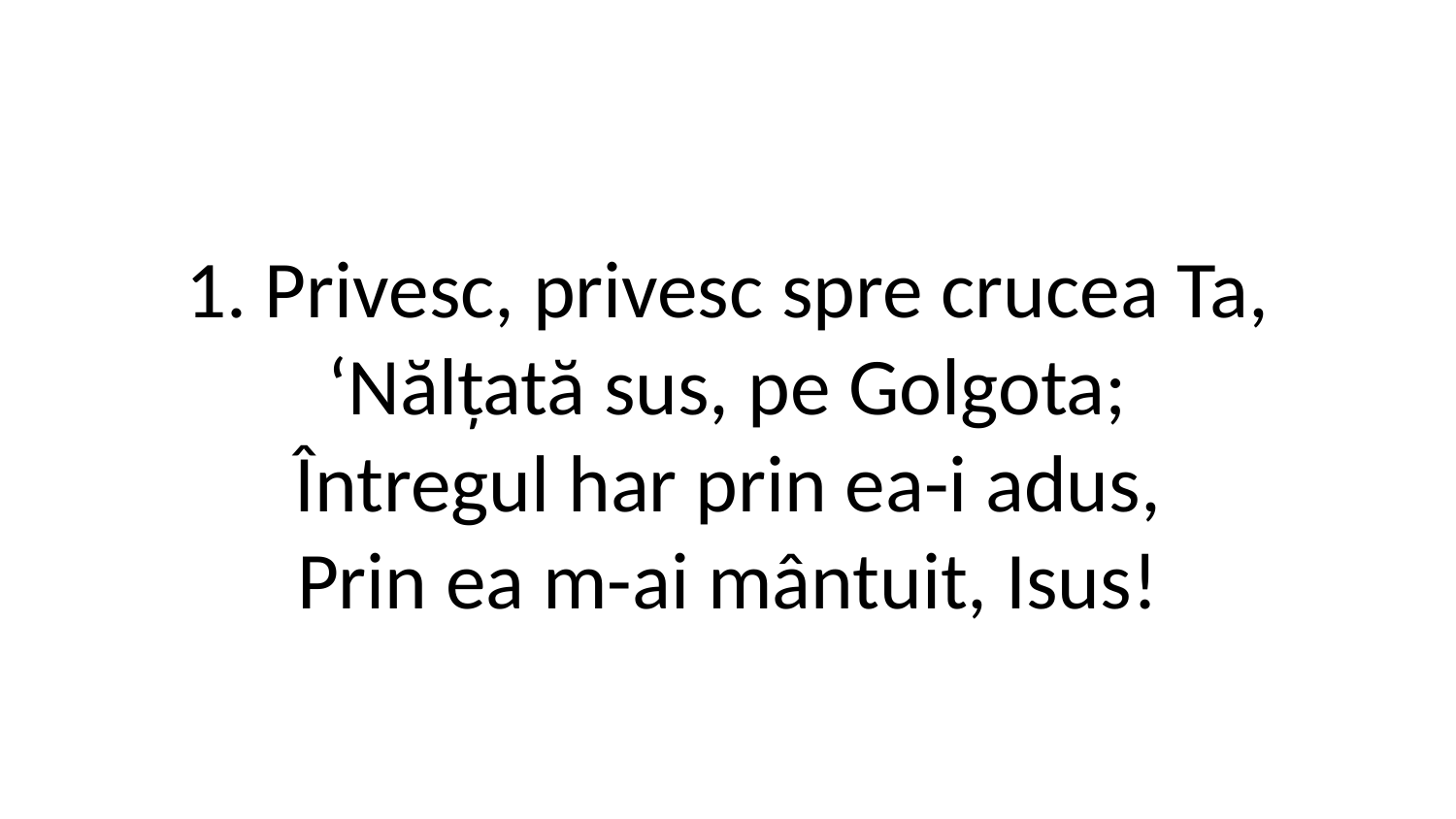

1. Privesc, privesc spre crucea Ta,
‘Nălțată sus, pe Golgota;
Întregul har prin ea-i adus,
Prin ea m-ai mântuit, Isus!